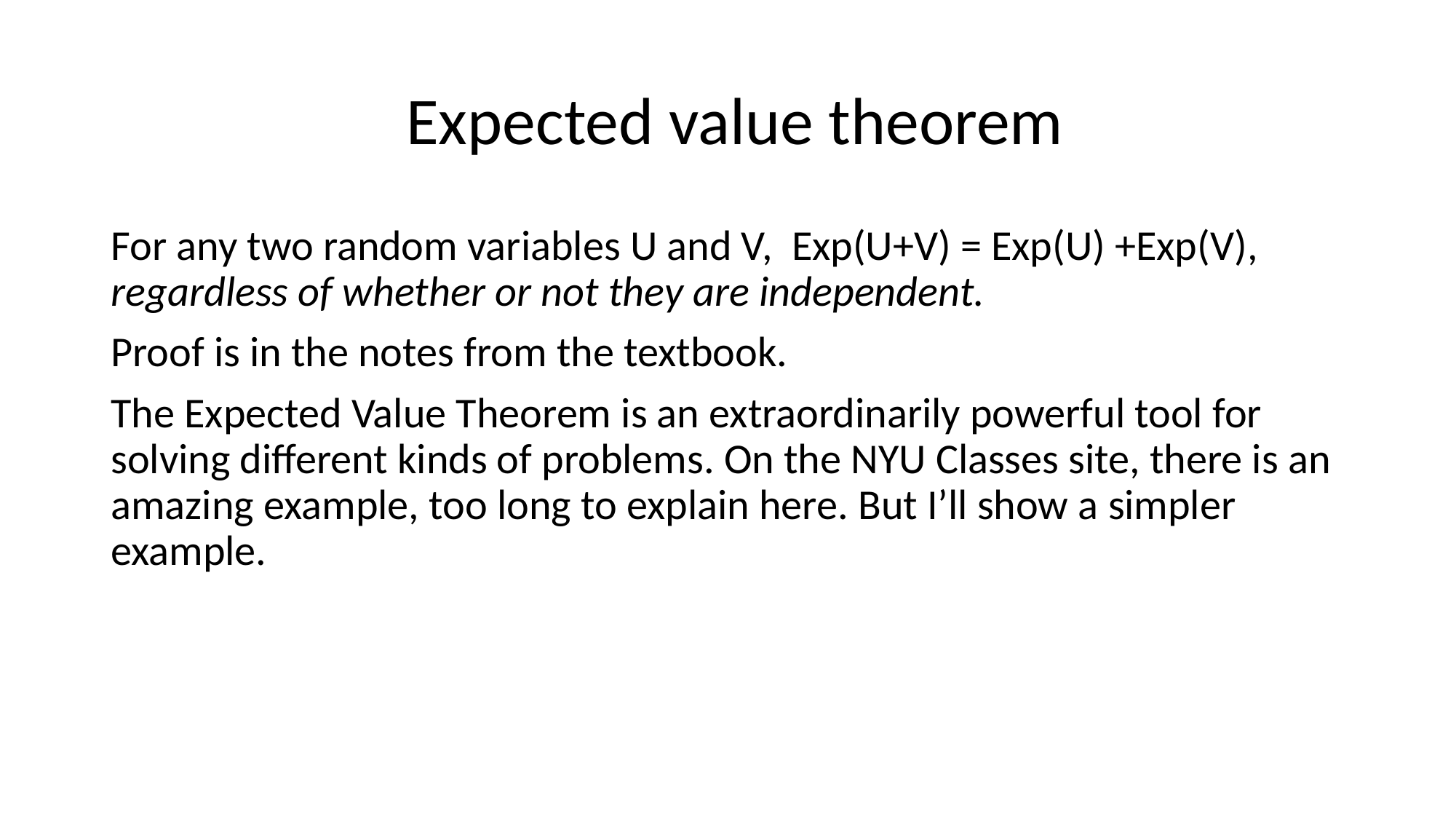

# Expected value theorem
For any two random variables U and V,  Exp(U+V) = Exp(U) +Exp(V), regardless of whether or not they are independent.
Proof is in the notes from the textbook.
The Expected Value Theorem is an extraordinarily powerful tool for solving different kinds of problems. On the NYU Classes site, there is an amazing example, too long to explain here. But I’ll show a simpler example.